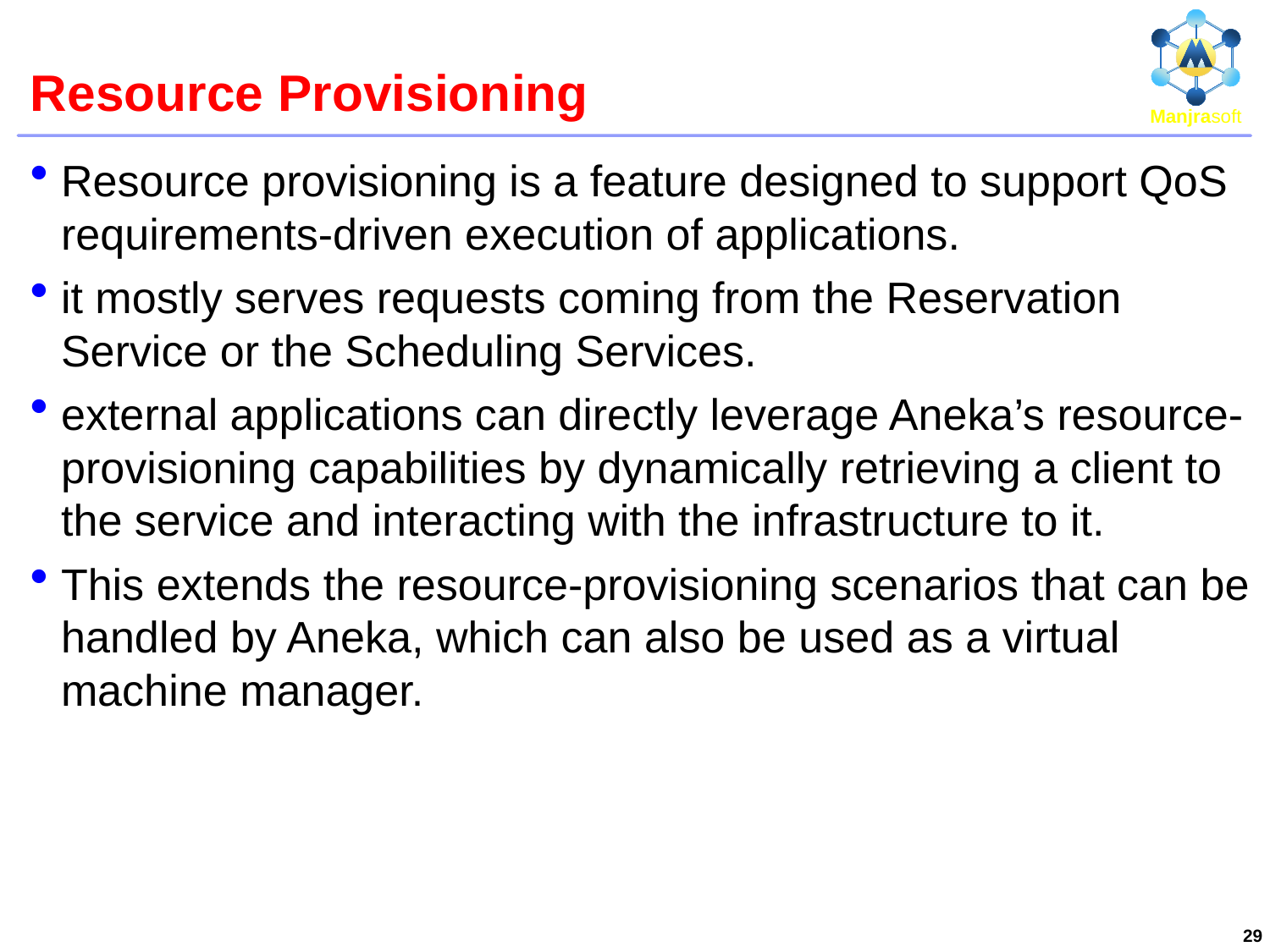

# Resource Provisioning
Resource provisioning is a feature designed to support QoS requirements-driven execution of applications.
it mostly serves requests coming from the Reservation Service or the Scheduling Services.
external applications can directly leverage Aneka’s resource- provisioning capabilities by dynamically retrieving a client to the service and interacting with the infrastructure to it.
This extends the resource-provisioning scenarios that can be handled by Aneka, which can also be used as a virtual machine manager.
29